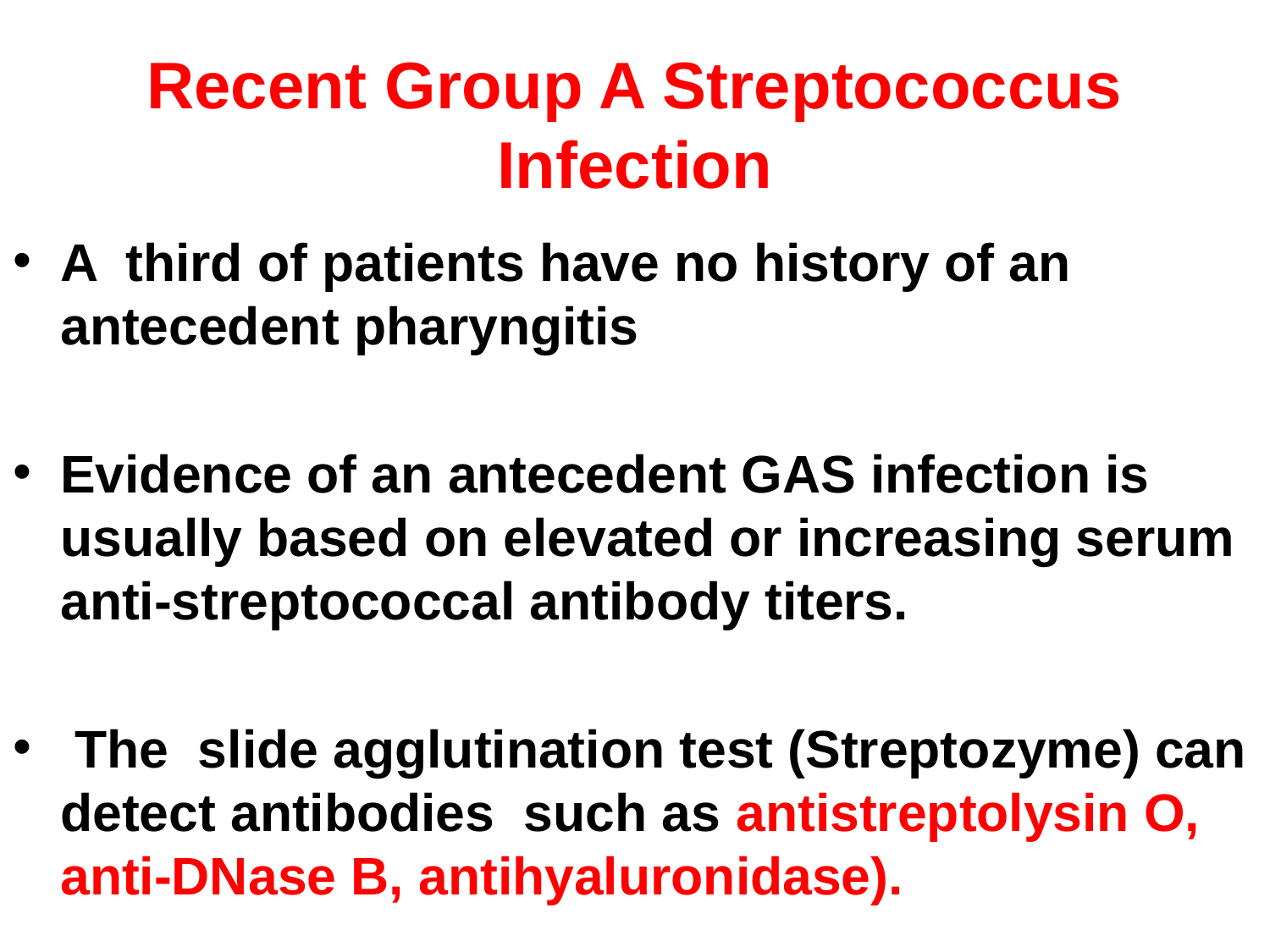

# Recent Group A Streptococcus Infection
A  third of patients have no history of an antecedent pharyngitis

Evidence of an antecedent GAS infection is usually based on elevated or increasing serum anti-streptococcal antibody titers.

 The  slide agglutination test (Streptozyme) can detect antibodies  such as antistreptolysin O, anti-DNase B, antihyaluronidase).